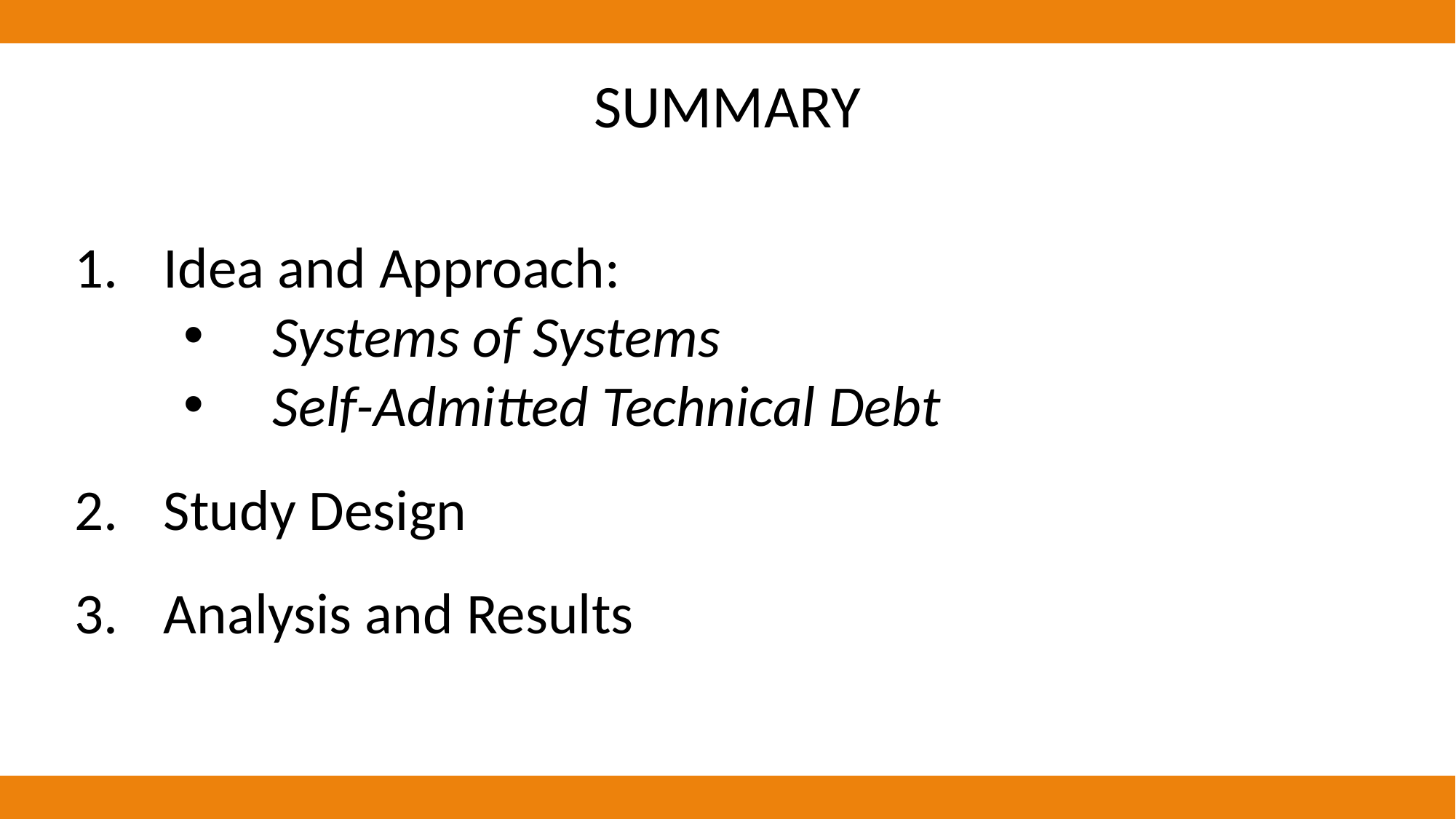

SUMMARY
Idea and Approach:
Systems of Systems
Self-Admitted Technical Debt
Study Design
Analysis and Results